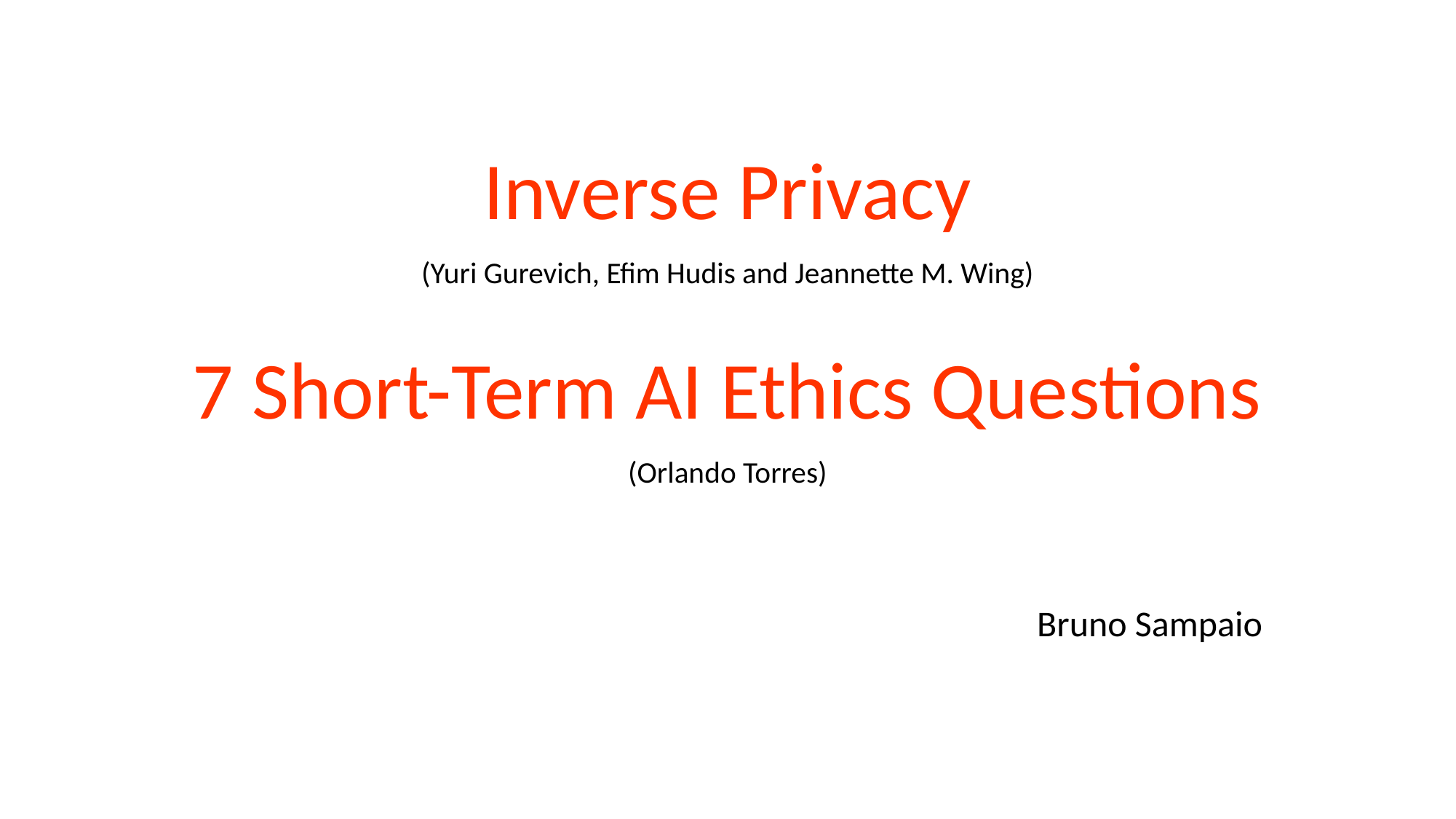

# Inverse Privacy (Yuri Gurevich, Efim Hudis and Jeannette M. Wing) 7 Short-Term AI Ethics Questions (Orlando Torres)
Bruno Sampaio